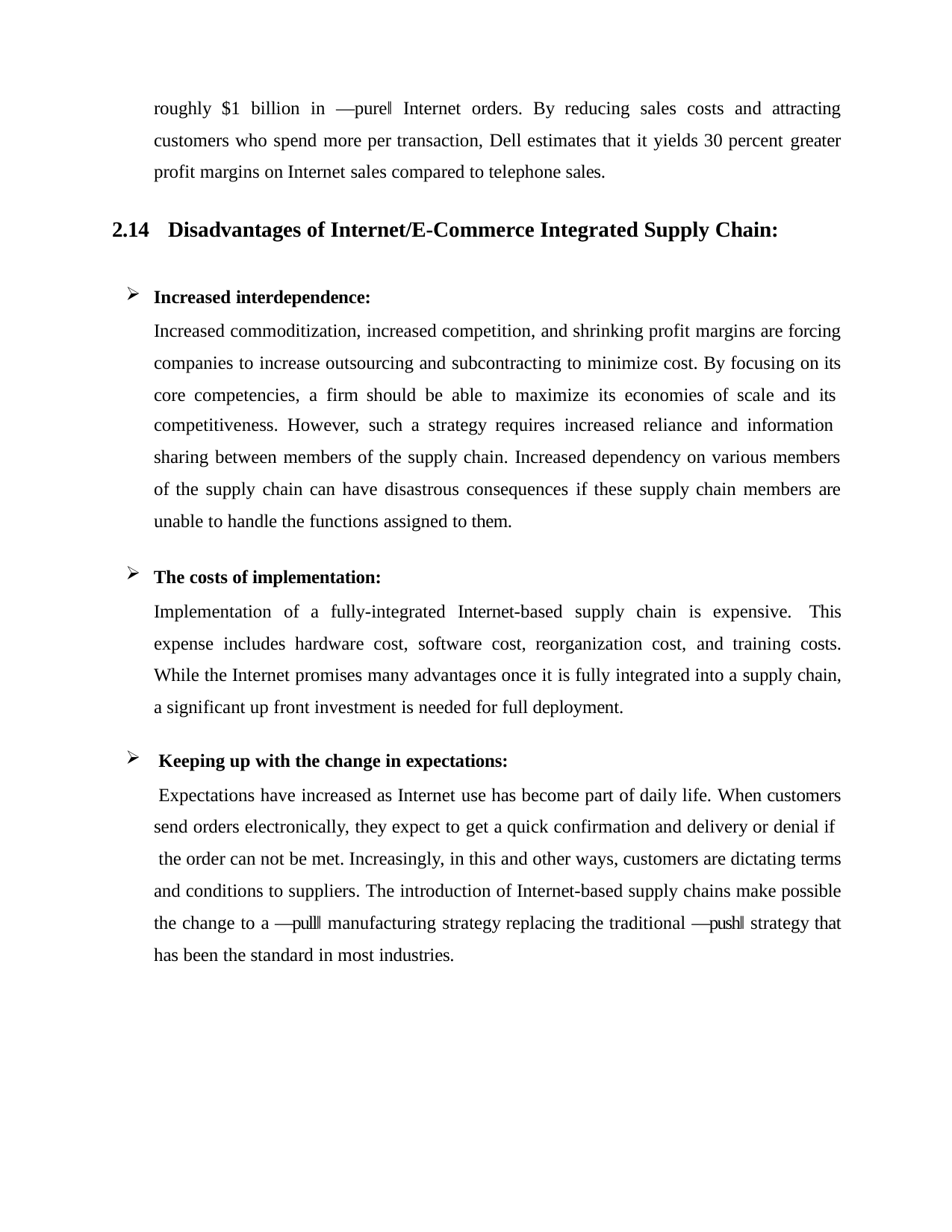

roughly $1 billion in ―pure‖ Internet orders. By reducing sales costs and attracting customers who spend more per transaction, Dell estimates that it yields 30 percent greater profit margins on Internet sales compared to telephone sales.

2.14	Disadvantages of Internet/E-Commerce Integrated Supply Chain:

Increased interdependence:
Increased commoditization, increased competition, and shrinking profit margins are forcing companies to increase outsourcing and subcontracting to minimize cost. By focusing on its core competencies, a firm should be able to maximize its economies of scale and its
competitiveness. However, such a strategy requires increased reliance and information
sharing between members of the supply chain. Increased dependency on various members of the supply chain can have disastrous consequences if these supply chain members are unable to handle the functions assigned to them.

The costs of implementation:
Implementation of a fully-integrated Internet-based supply chain is expensive.  This expense includes hardware cost, software cost, reorganization cost, and training costs. While the Internet promises many advantages once it is fully integrated into a supply chain, a significant up front investment is needed for full deployment.

Keeping up with the change in expectations:
Expectations have increased as Internet use has become part of daily life. When customers send orders electronically, they expect to get a quick confirmation and delivery or denial if
the order can not be met. Increasingly, in this and other ways, customers are dictating terms and conditions to suppliers. The introduction of Internet-based supply chains make possible the change to a ―pull‖ manufacturing strategy replacing the traditional ―push‖ strategy that has been the standard in most industries.